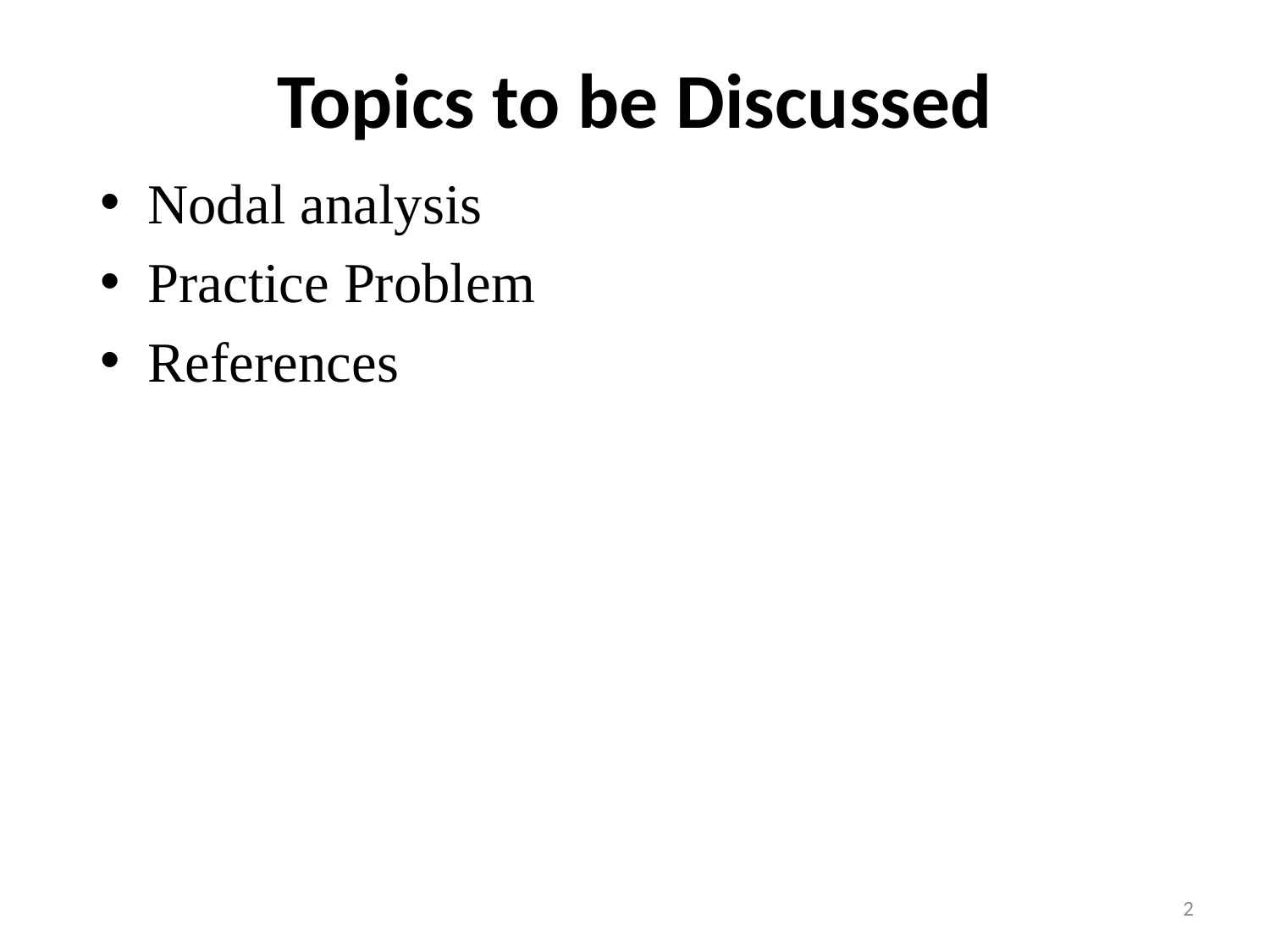

# Topics to be Discussed
Nodal analysis
Practice Problem
References
2